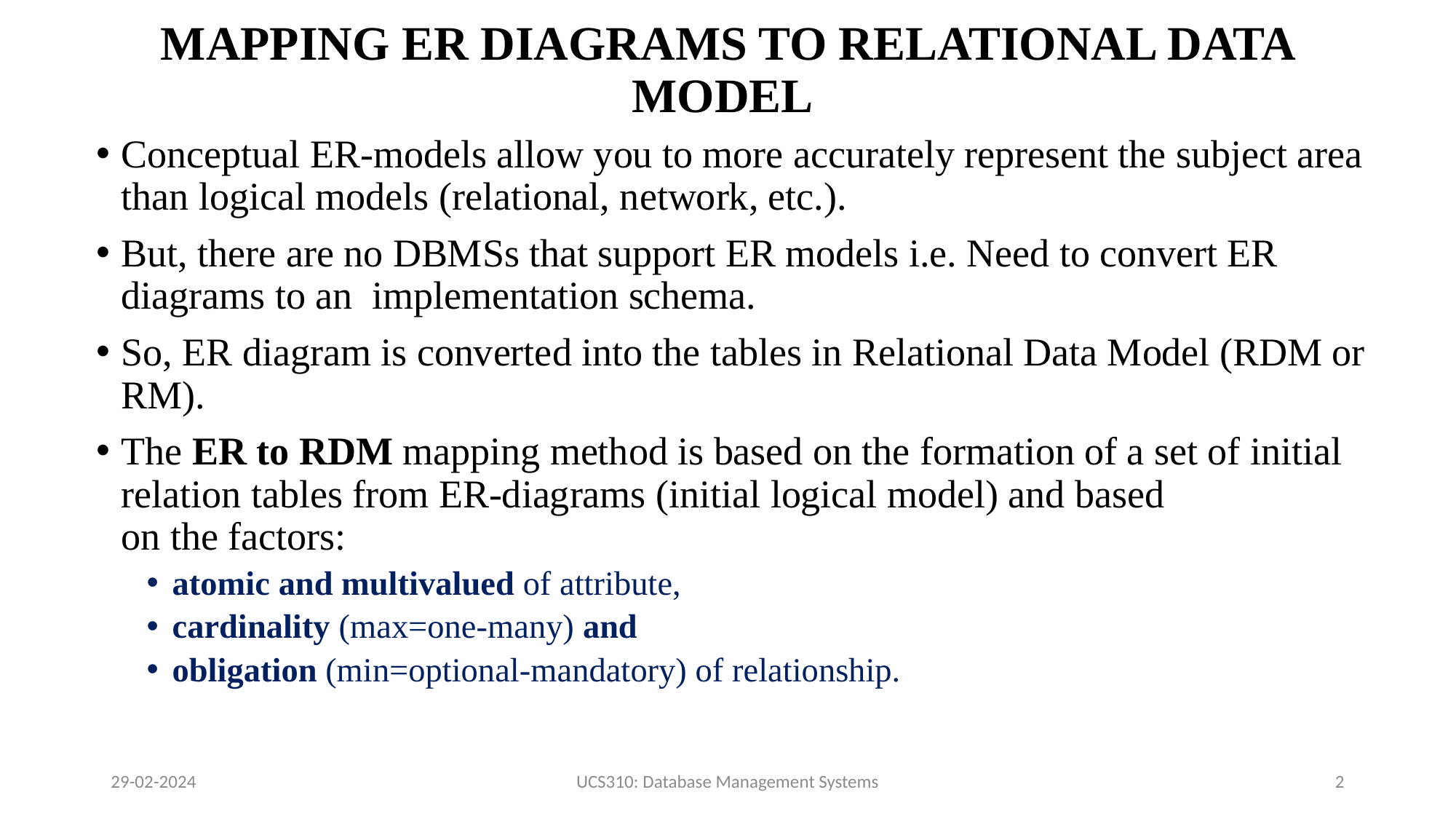

# MAPPING ER DIAGRAMS TO RELATIONAL DATA MODEL
Conceptual ER-models allow you to more accurately represent the subject area than logical models (relational, network, etc.).
But, there are no DBMSs that support ER models i.e. Need to convert ER diagrams to an  implementation schema.
So, ER diagram is converted into the tables in Relational Data Model (RDM or RM).
The ER to RDM mapping method is based on the formation of a set of initial relation tables from ER-diagrams (initial logical model) and based
on the factors:
atomic and multivalued of attribute,
cardinality (max=one-many) and
obligation (min=optional-mandatory) of relationship.
29-02-2024
UCS310: Database Management Systems
2